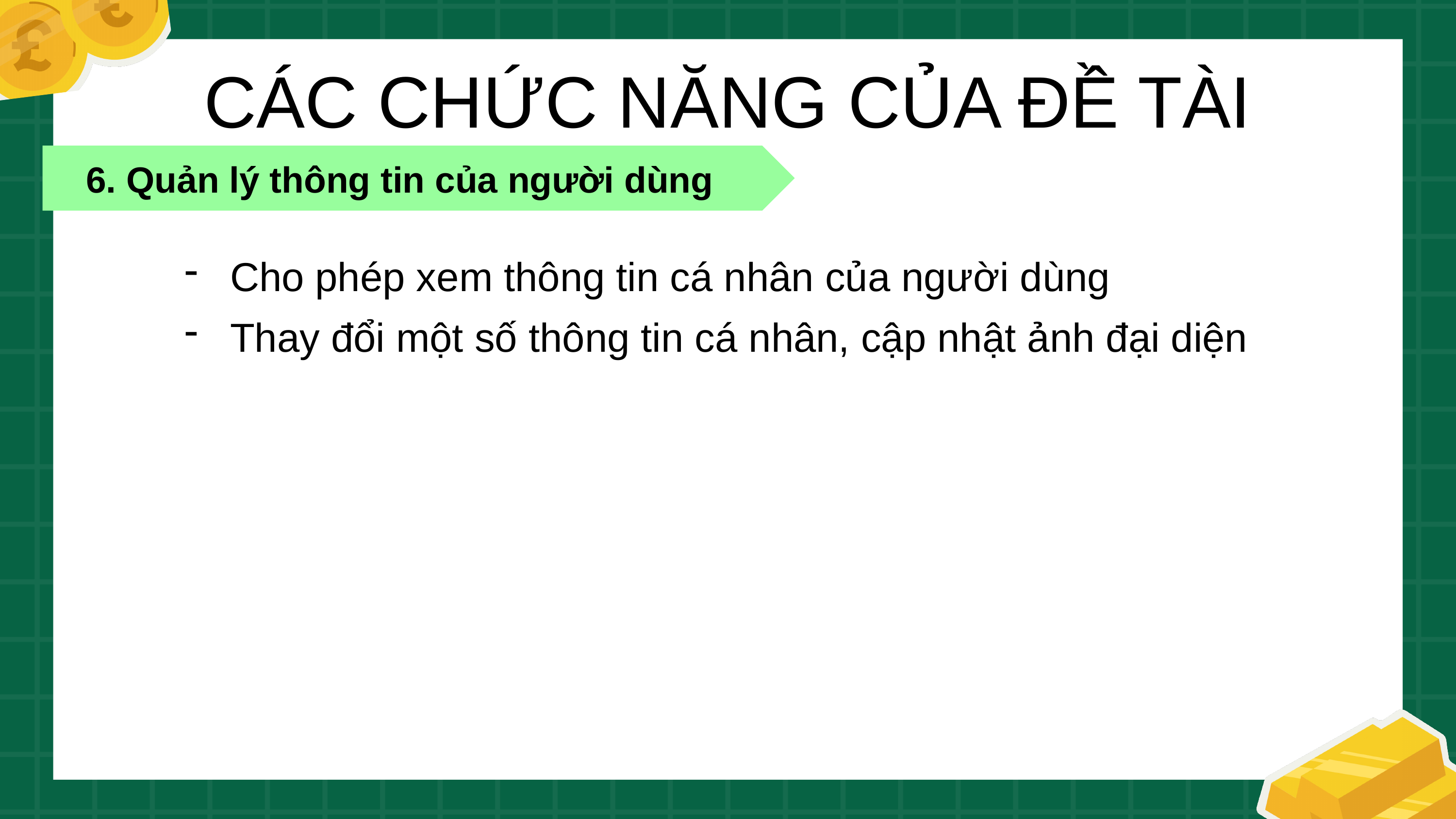

CÁC CHỨC NĂNG CỦA ĐỀ TÀI
6. Quản lý thông tin của người dùng
Cho phép xem thông tin cá nhân của người dùng
Thay đổi một số thông tin cá nhân, cập nhật ảnh đại diện

3